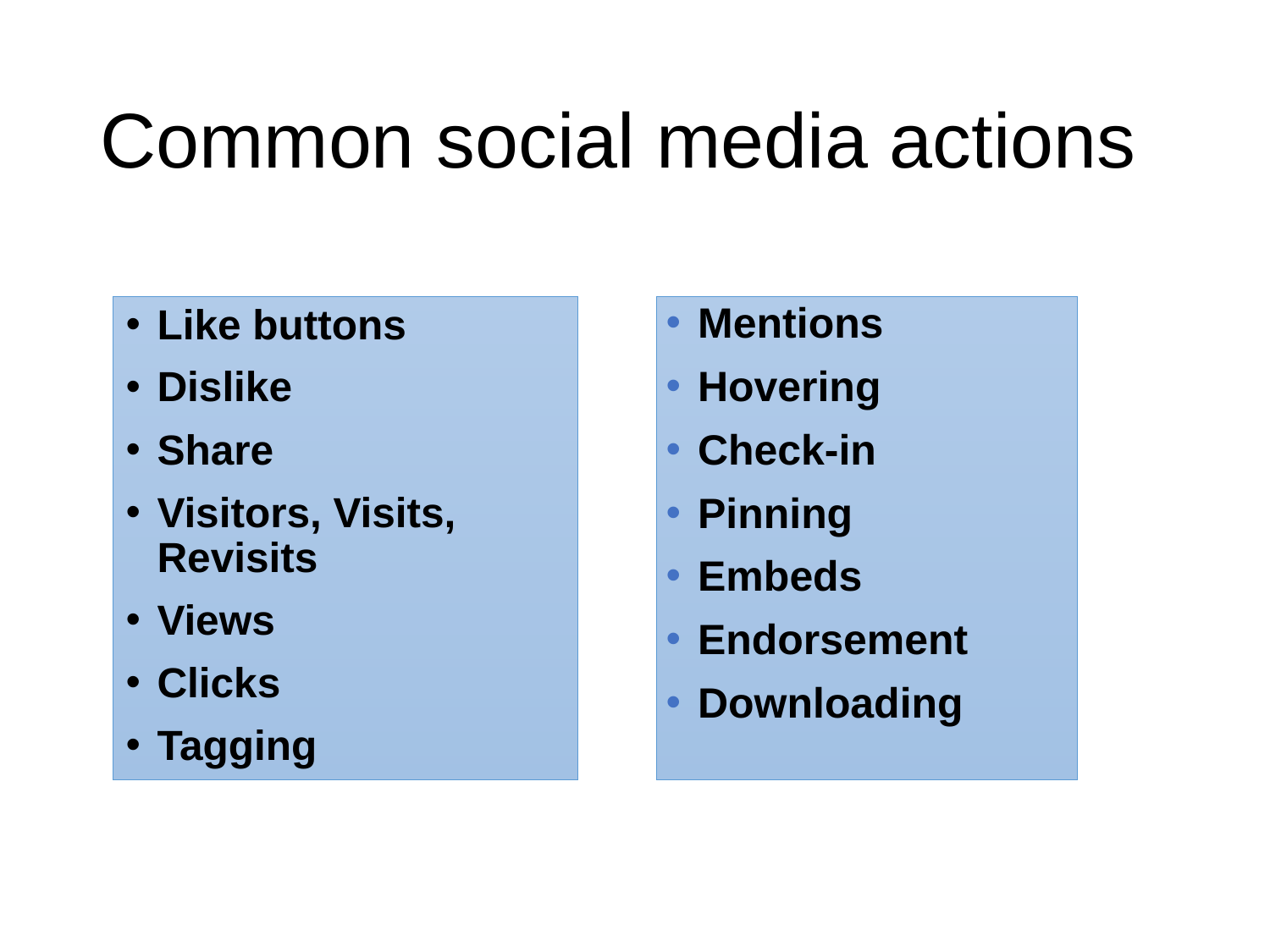

# Common social media actions
Like buttons
Dislike
Share
Visitors, Visits, Revisits
Views
Clicks
Tagging

Mentions
Hovering
Check-in
Pinning
Embeds
Endorsement
Downloading